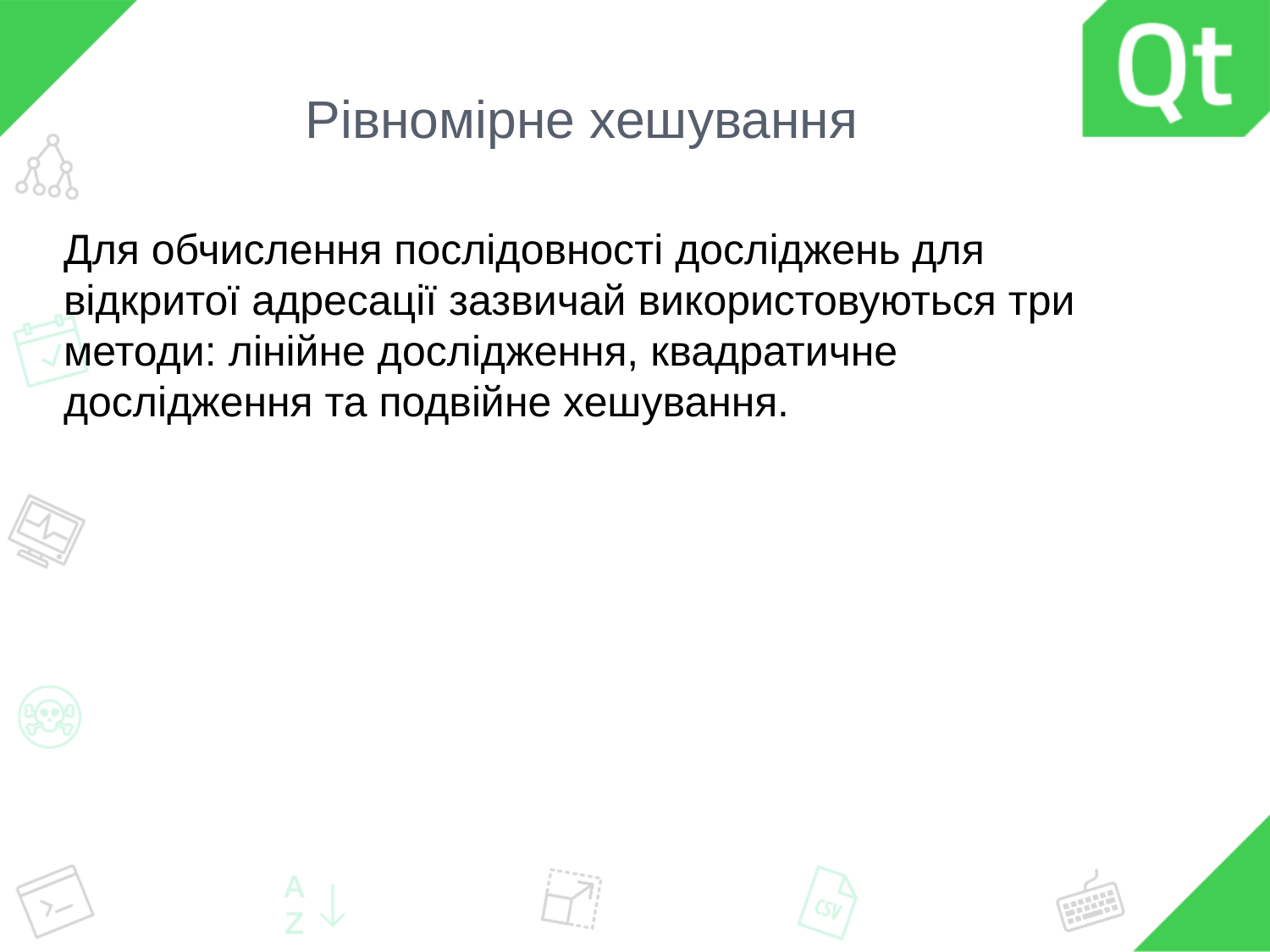

# Рівномірне хешування
Для обчислення послідовності досліджень для відкритої адресації зазвичай використовуються три методи: лінійне дослідження, квадратичне дослідження та подвійне хешування.